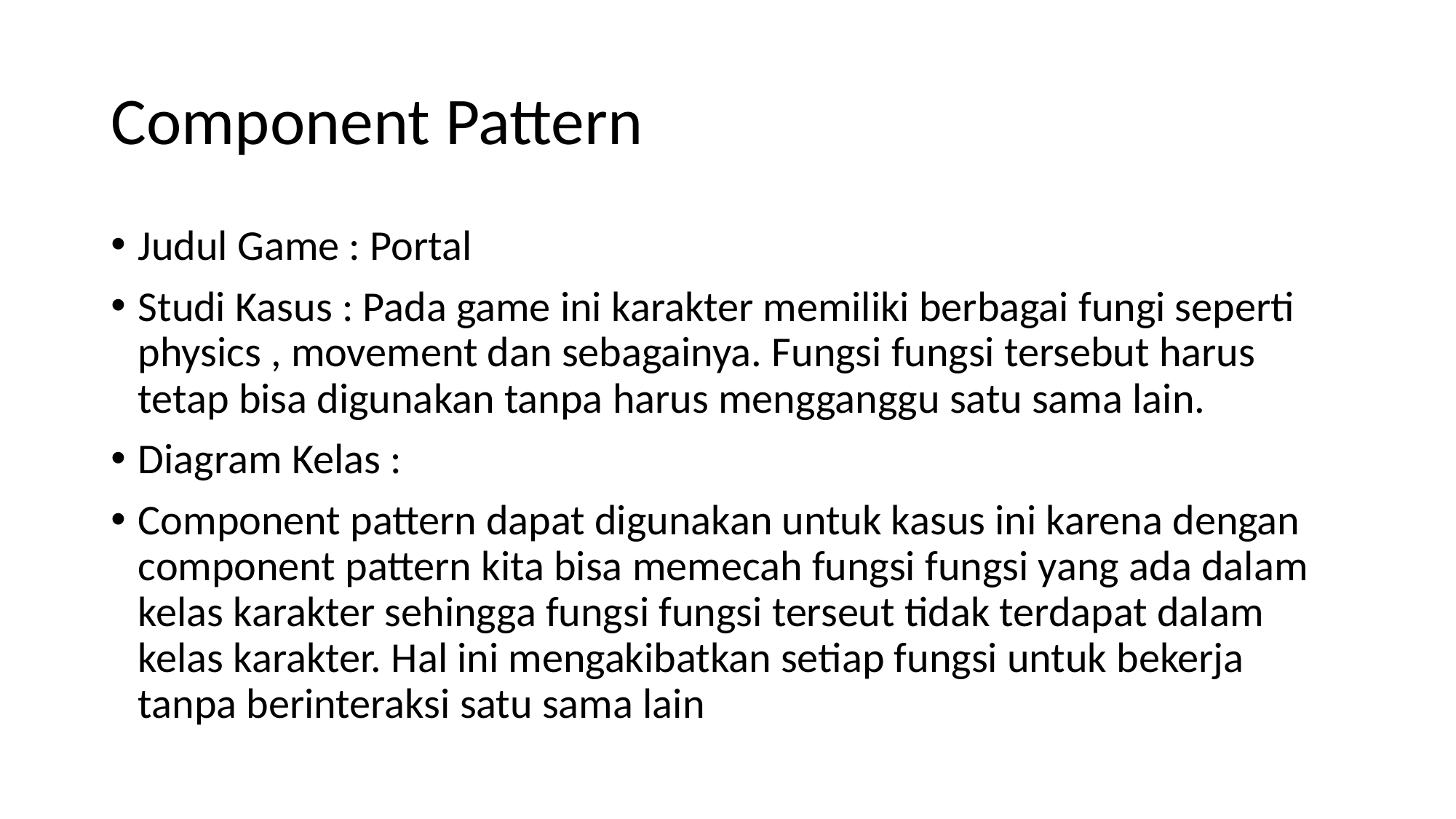

# Component Pattern
Judul Game : Portal
Studi Kasus : Pada game ini karakter memiliki berbagai fungi seperti physics , movement dan sebagainya. Fungsi fungsi tersebut harus tetap bisa digunakan tanpa harus mengganggu satu sama lain.
Diagram Kelas :
Component pattern dapat digunakan untuk kasus ini karena dengan component pattern kita bisa memecah fungsi fungsi yang ada dalam kelas karakter sehingga fungsi fungsi terseut tidak terdapat dalam kelas karakter. Hal ini mengakibatkan setiap fungsi untuk bekerja tanpa berinteraksi satu sama lain